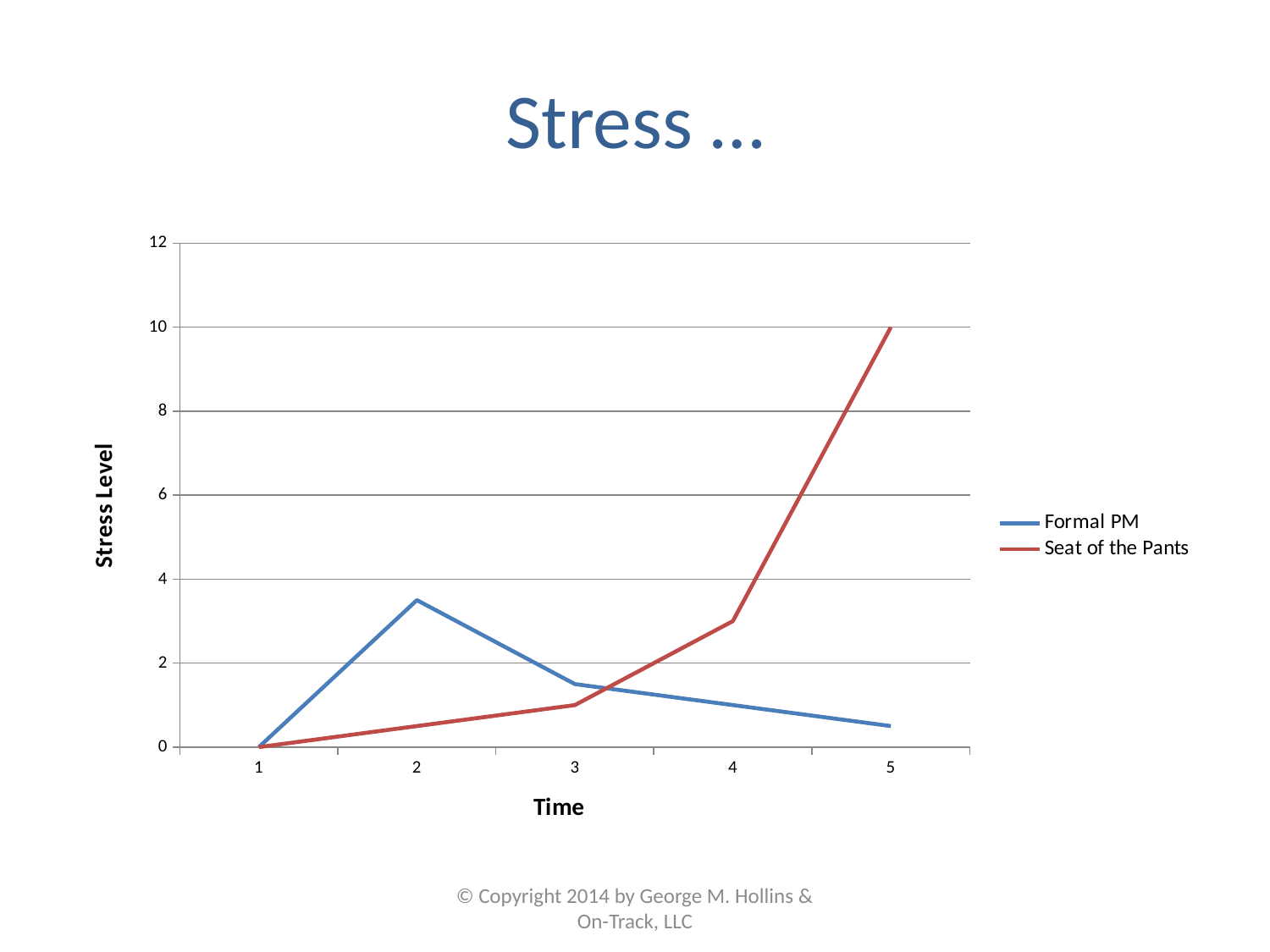

# Stress …

### Chart

| Category |  |  |
|---|---|---|
© Copyright 2014 by George M. Hollins & On-Track, LLC